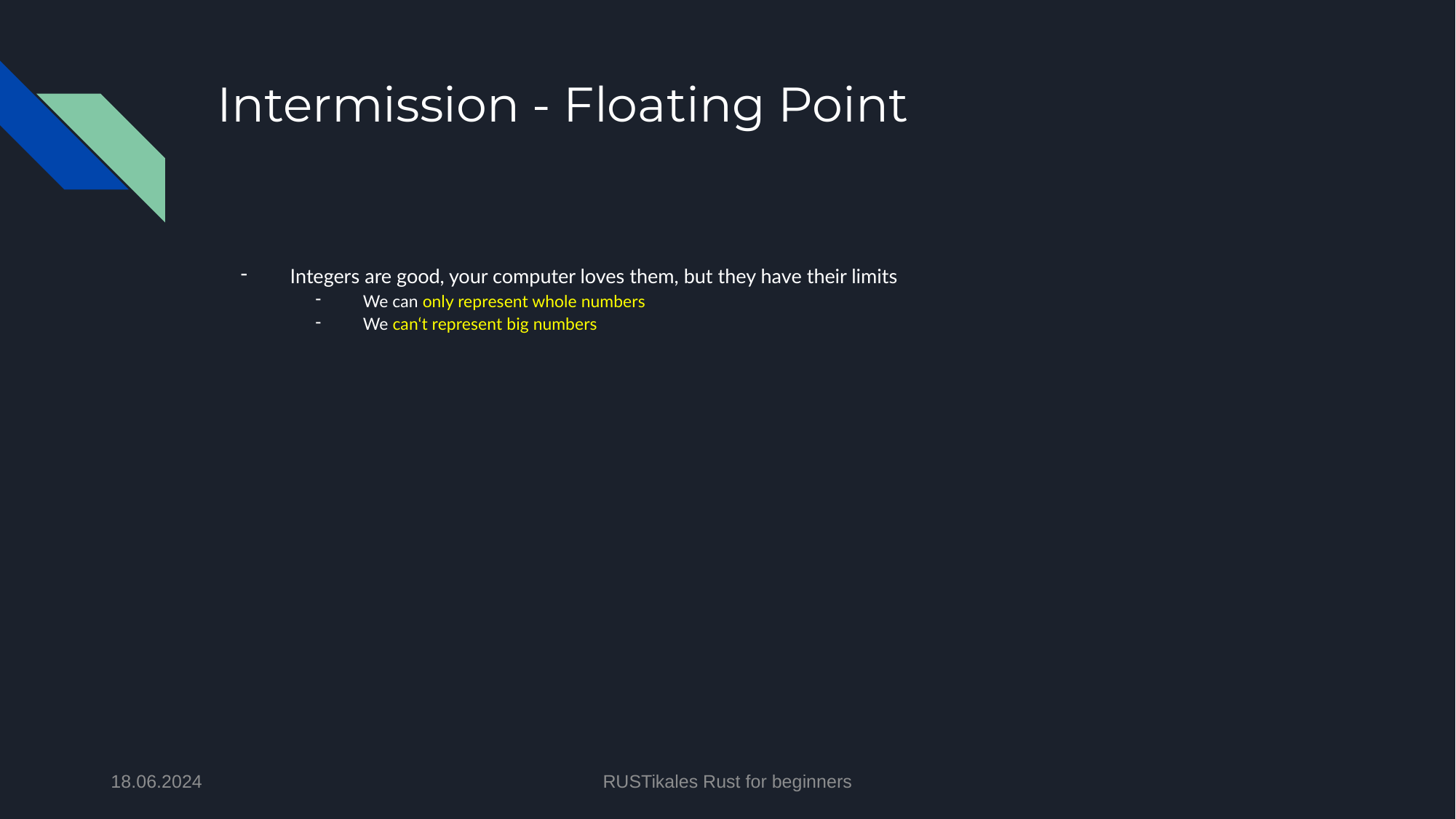

# Intermission - Floating Point
Integers are good, your computer loves them, but they have their limits
We can only represent whole numbers
We can‘t represent big numbers
18.06.2024
RUSTikales Rust for beginners